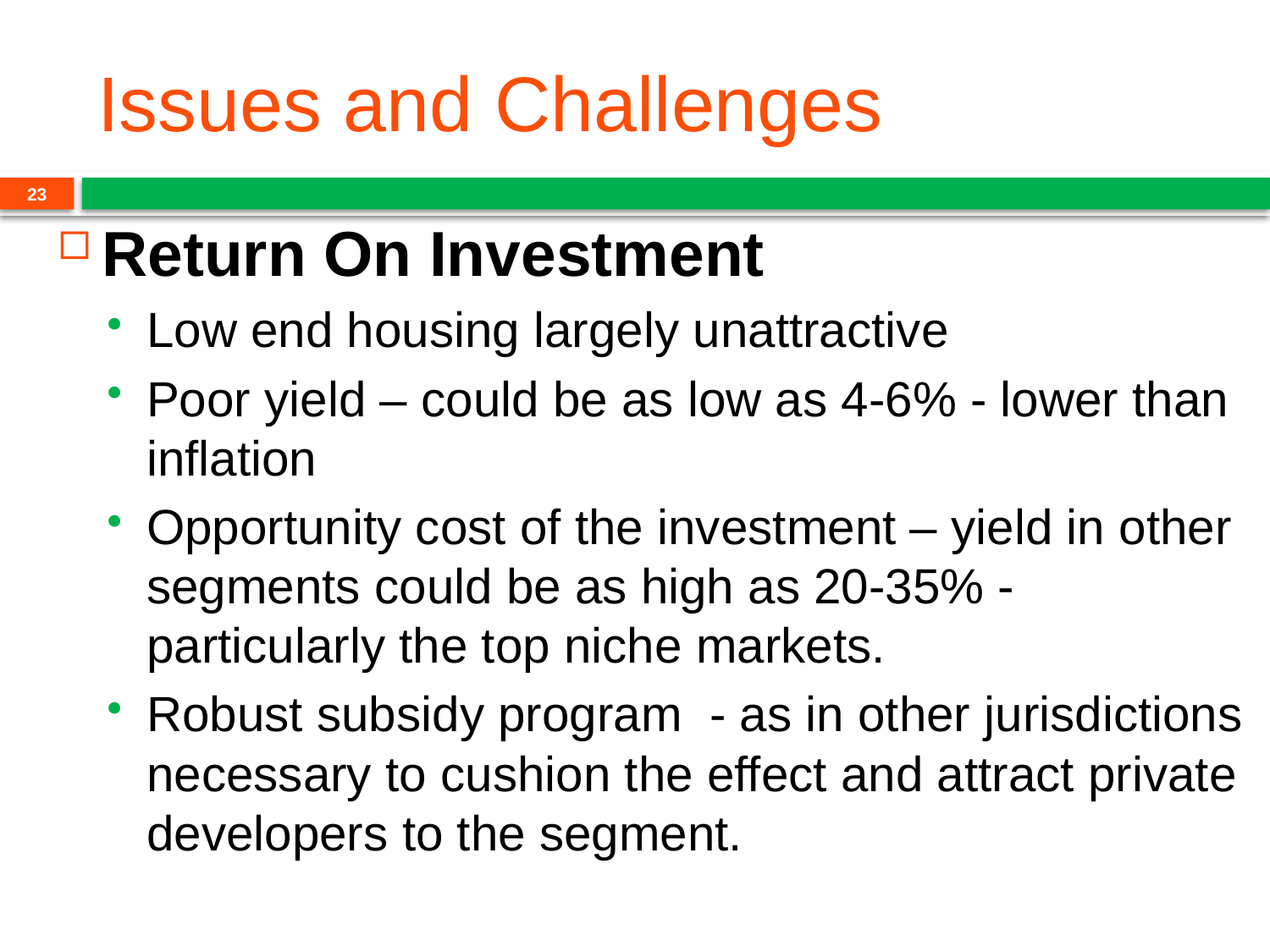

# Issues and Challenges
23
Return On Investment
Low end housing largely unattractive
Poor yield – could be as low as 4-6% - lower than inflation
Opportunity cost of the investment – yield in other segments could be as high as 20-35% - particularly the top niche markets.
Robust subsidy program  - as in other jurisdictions necessary to cushion the effect and attract private developers to the segment.